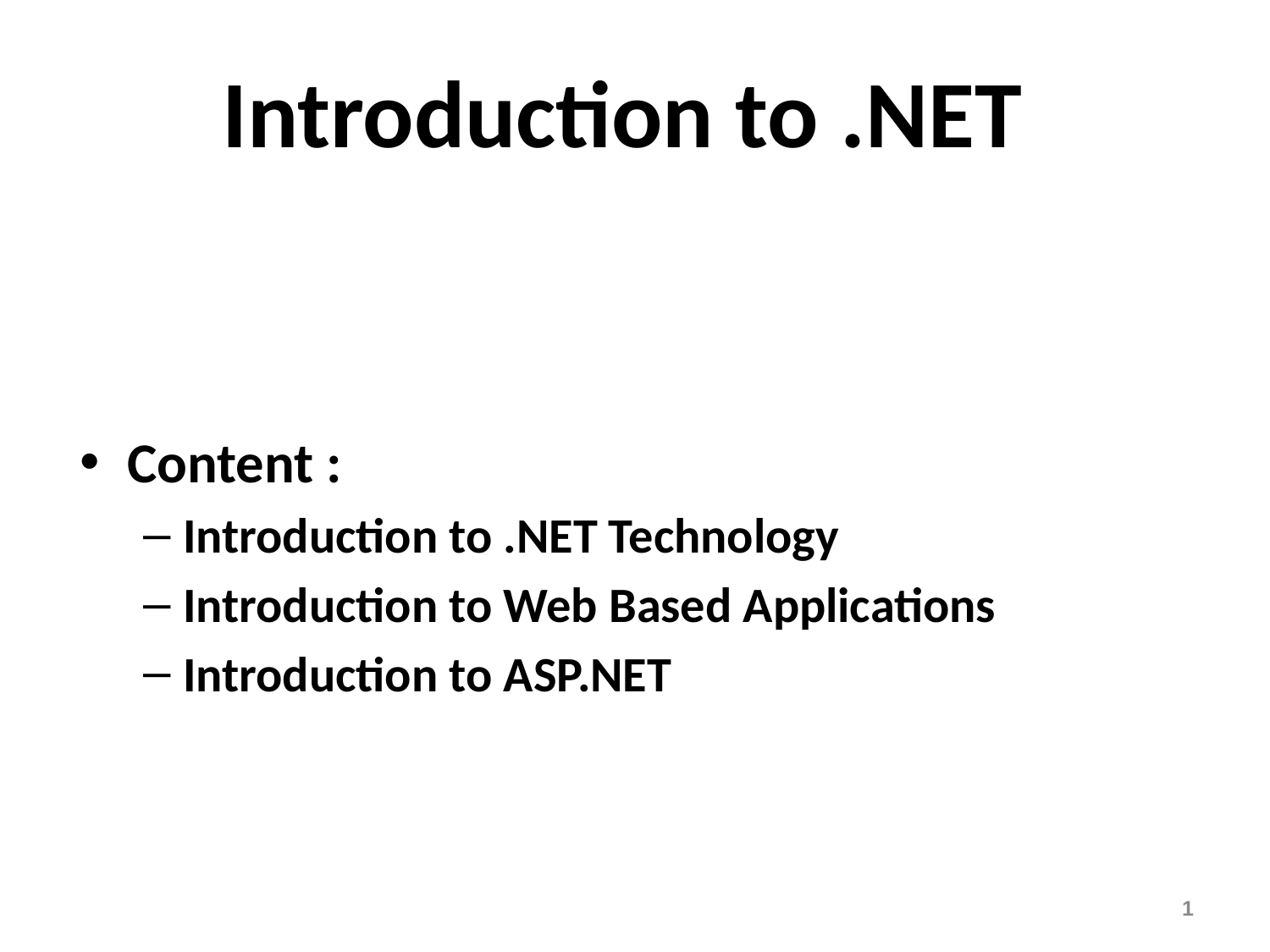

# Introduction to .NET

Content :
Introduction to .NET Technology
Introduction to Web Based Applications
Introduction to ASP.NET
1